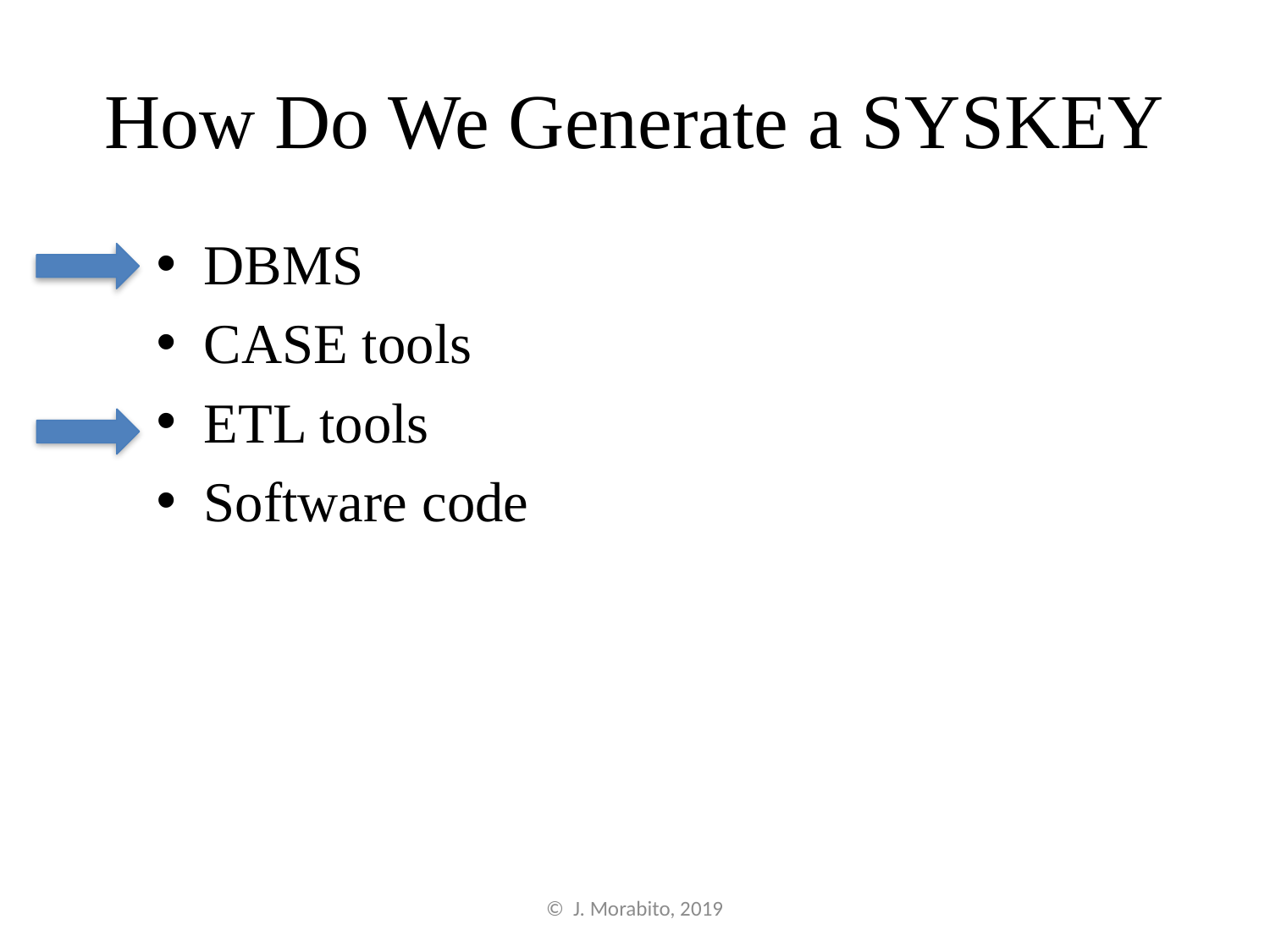

# How Do We Generate a SYSKEY
DBMS
CASE tools
ETL tools
Software code

©  J. Morabito, 2019